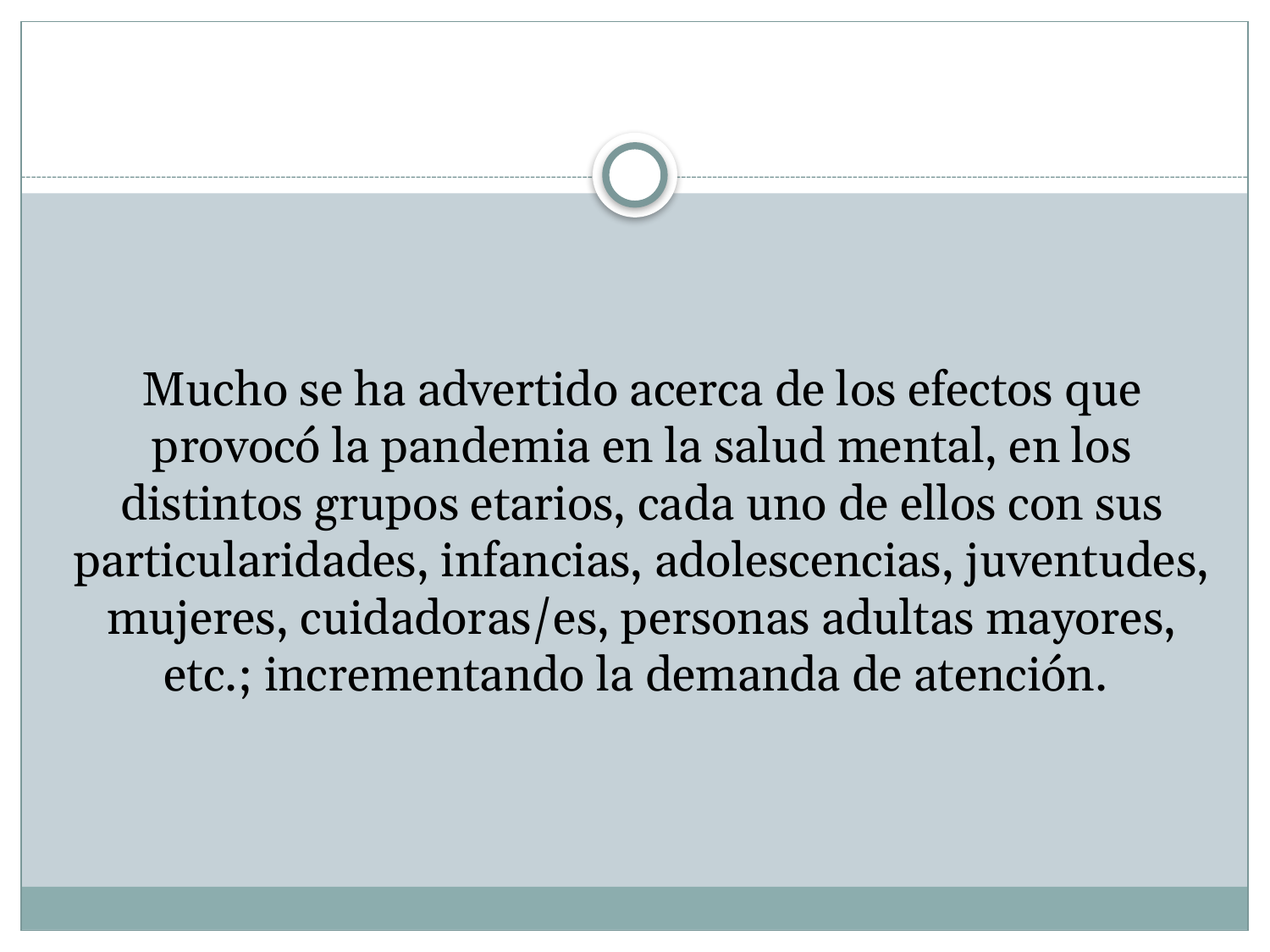

Mucho se ha advertido acerca de los efectos que provocó la pandemia en la salud mental, en los distintos grupos etarios, cada uno de ellos con sus particularidades, infancias, adolescencias, juventudes, mujeres, cuidadoras/es, personas adultas mayores, etc.; incrementando la demanda de atención.